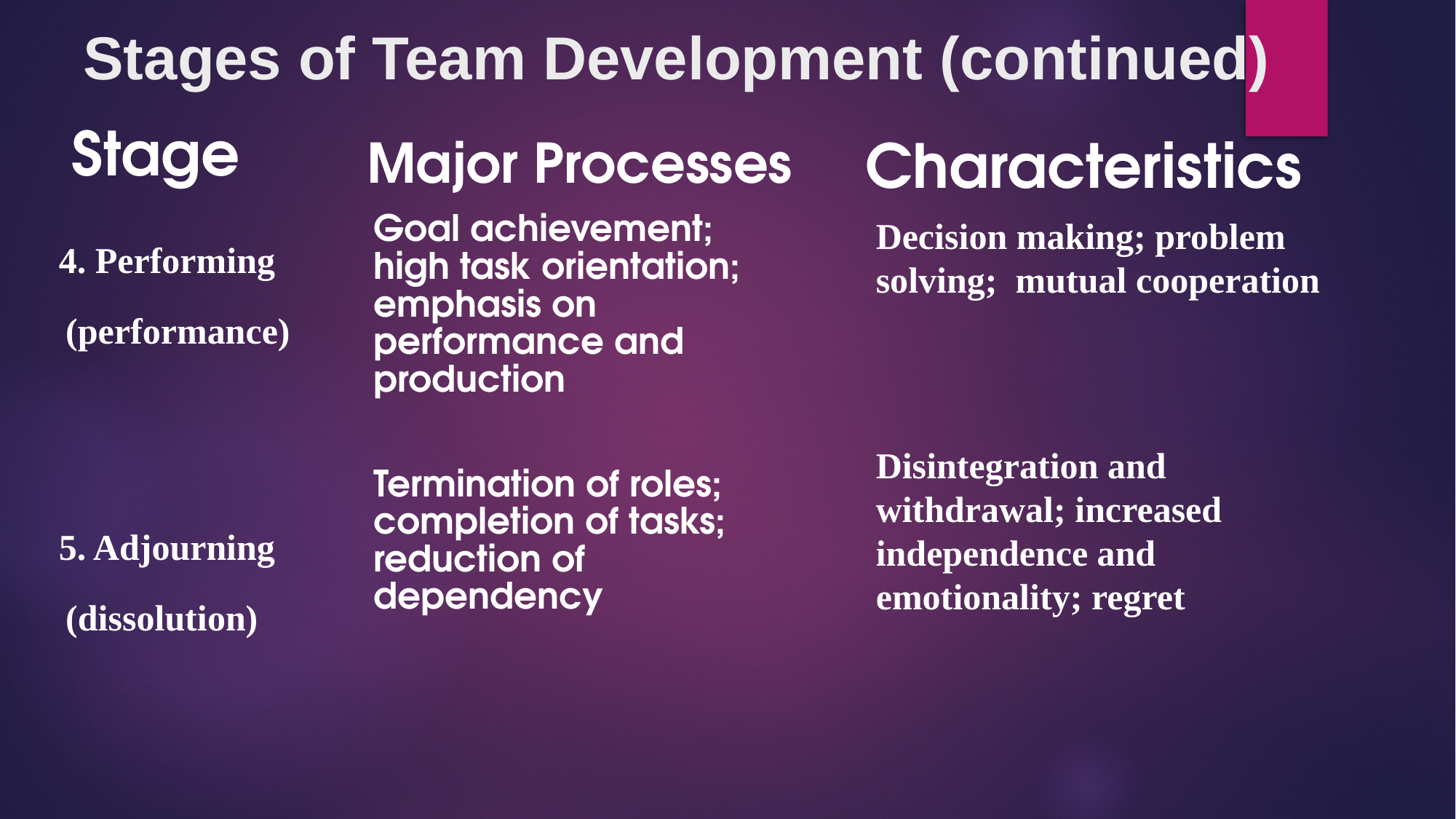

Stages of Team Development (continued)
Stage
Characteristics
Major Processes

4. Performing
(performance)
5. Adjourning   (dissolution)
Goal achievement;
high task orientation;  emphasis on performance and production

Termination of roles;  completion of tasks;  reduction of
dependency

Decision making; problem solving;  mutual cooperation

Disintegration and withdrawal; increased independence and
emotionality; regret